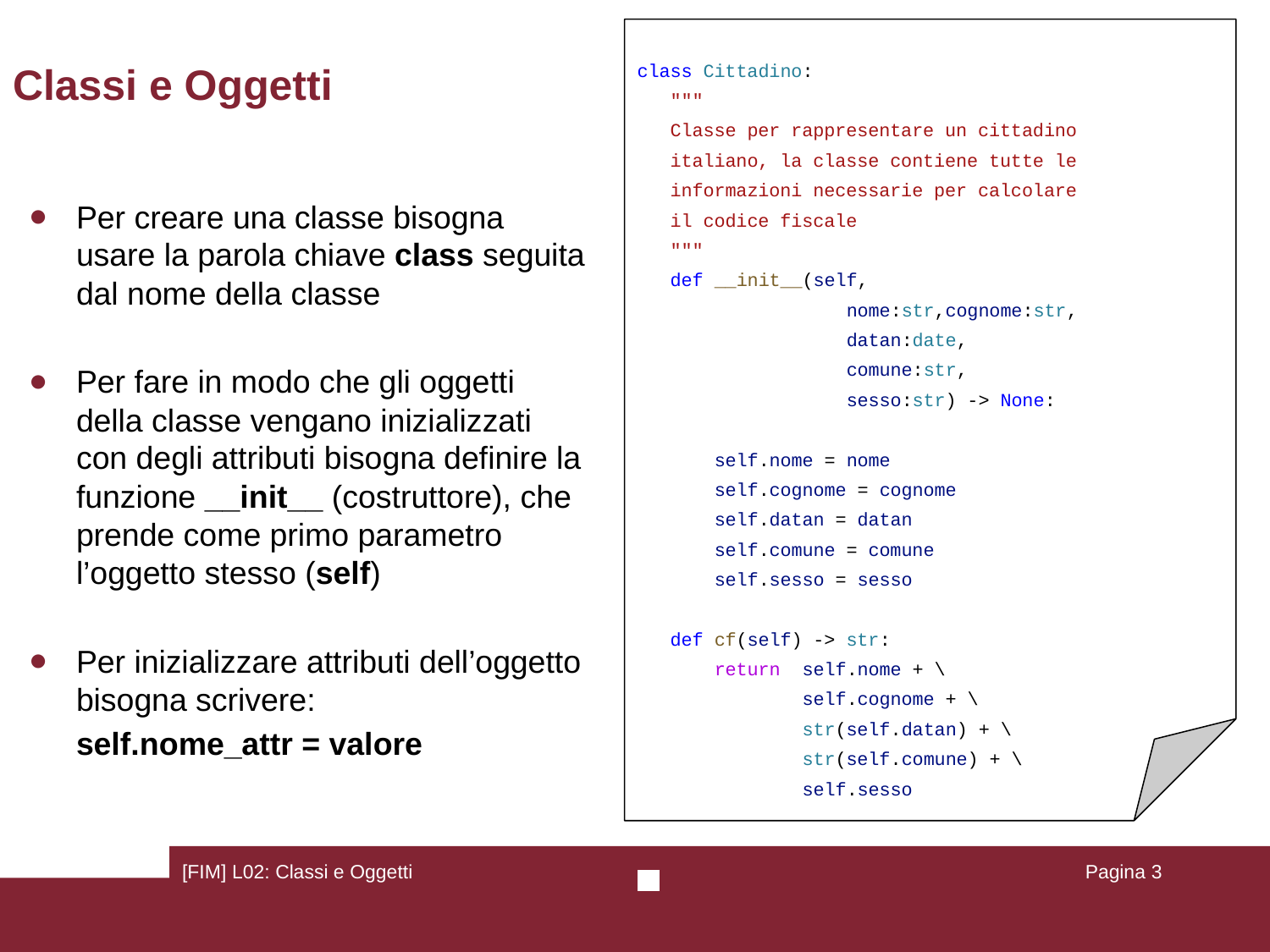

class Cittadino:
   """
   Classe per rappresentare un cittadino
   italiano, la classe contiene tutte le
   informazioni necessarie per calcolare
   il codice fiscale
   """
   def __init__(self,
                   nome:str,cognome:str,
                   datan:date,
                   comune:str,
                   sesso:str) -> None:

       self.nome = nome
       self.cognome = cognome
       self.datan = datan
       self.comune = comune
       self.sesso = sesso

   def cf(self) -> str:
       return  self.nome + \
               self.cognome + \
               str(self.datan) + \
               str(self.comune) + \
               self.sesso

# Classi e Oggetti
Per creare una classe bisogna usare la parola chiave class seguita dal nome della classe

Per fare in modo che gli oggetti della classe vengano inizializzati con degli attributi bisogna definire la funzione __init__ (costruttore), che prende come primo parametro l’oggetto stesso (self)

Per inizializzare attributi dell’oggetto bisogna scrivere:
self.nome_attr = valore
[FIM] L02: Classi e Oggetti
Pagina 3